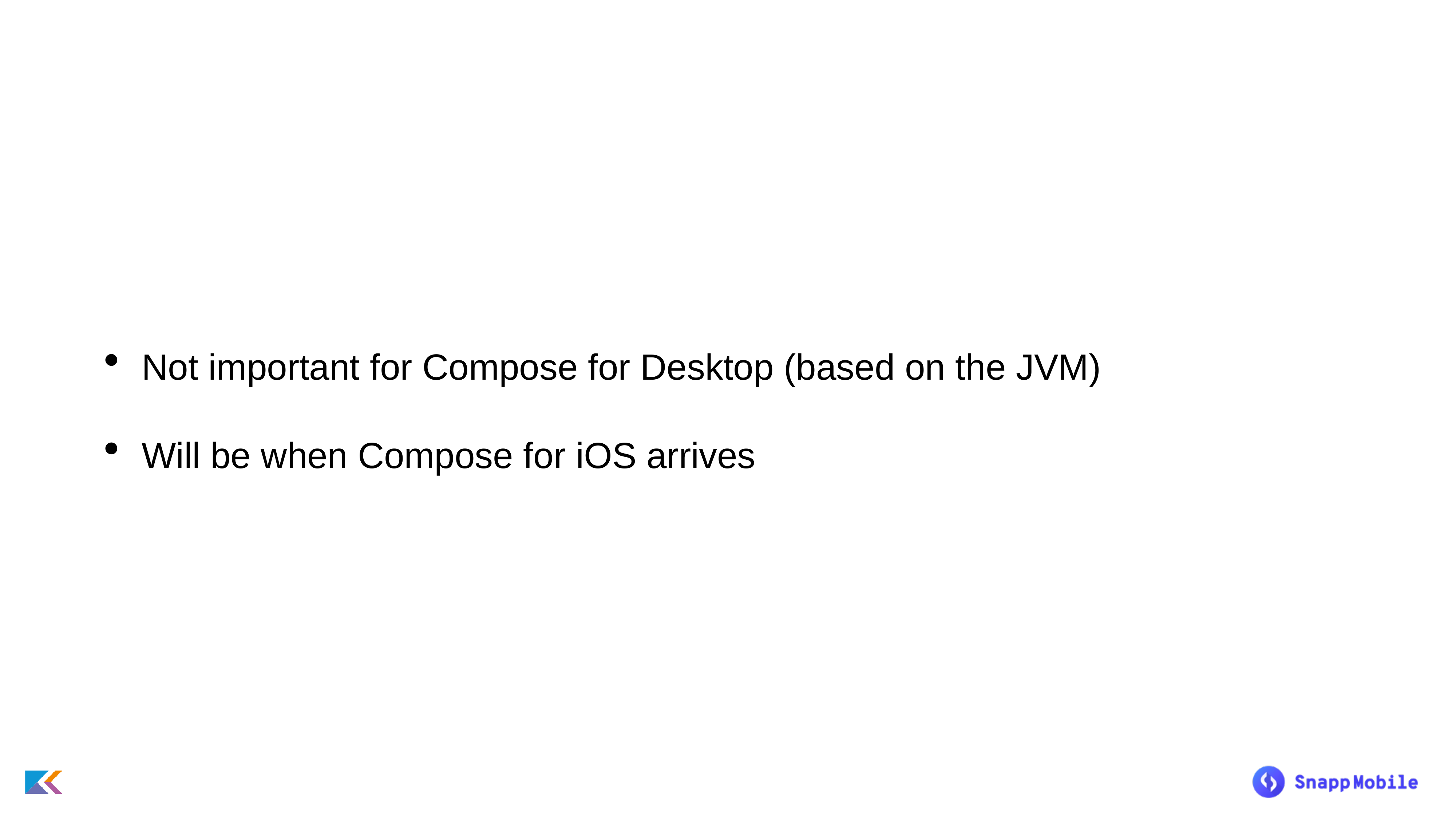

Not important for Compose for Desktop (based on the JVM)
Will be when Compose for iOS arrives